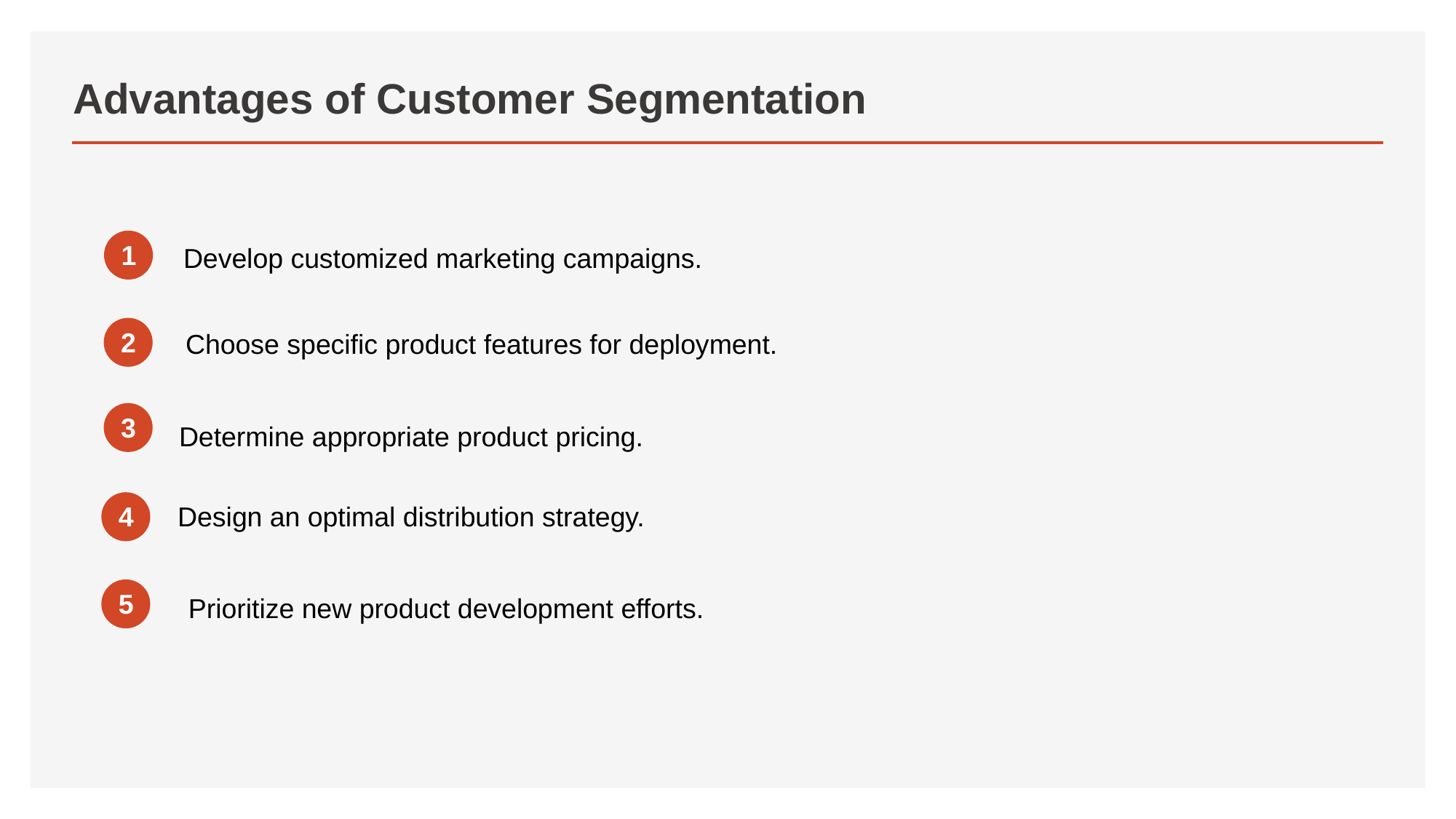

# Advantages of Customer Segmentation

1
Develop customized marketing campaigns.

2
Choose specific product features for deployment.

3
Determine appropriate product pricing.

4
Design an optimal distribution strategy.

5
Prioritize new product development efforts.